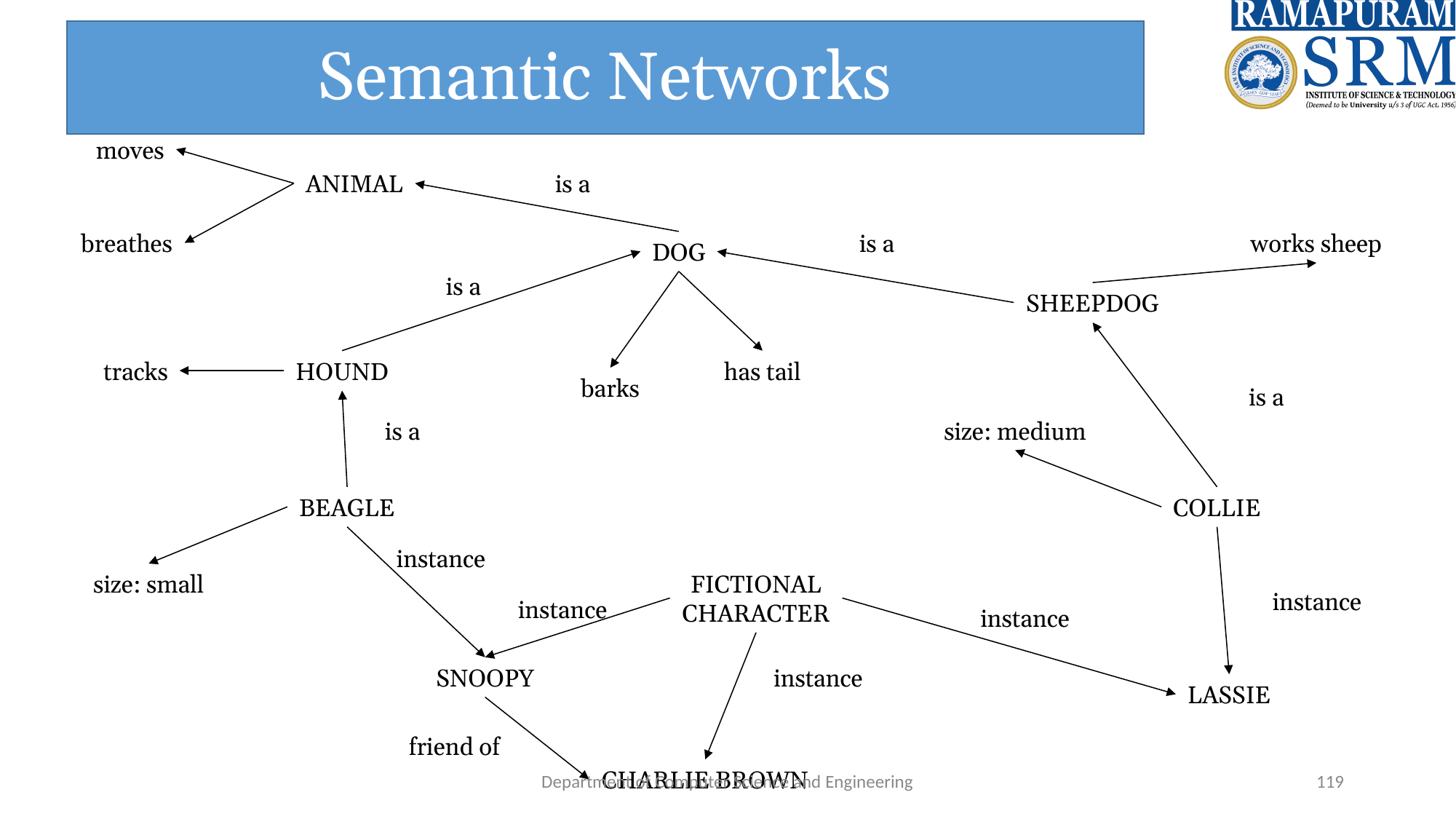

# Semantic Networks
moves
ANIMAL
is a
breathes
is a
works sheep
DOG
is a
SHEEPDOG
tracks
HOUND
has tail
barks
is a
is a
size: medium
BEAGLE
COLLIE
instance
size: small
FICTIONAL
CHARACTER
instance
instance
instance
SNOOPY
instance
LASSIE
friend of
CHARLIE BROWN
Department of Computer Science and Engineering
119